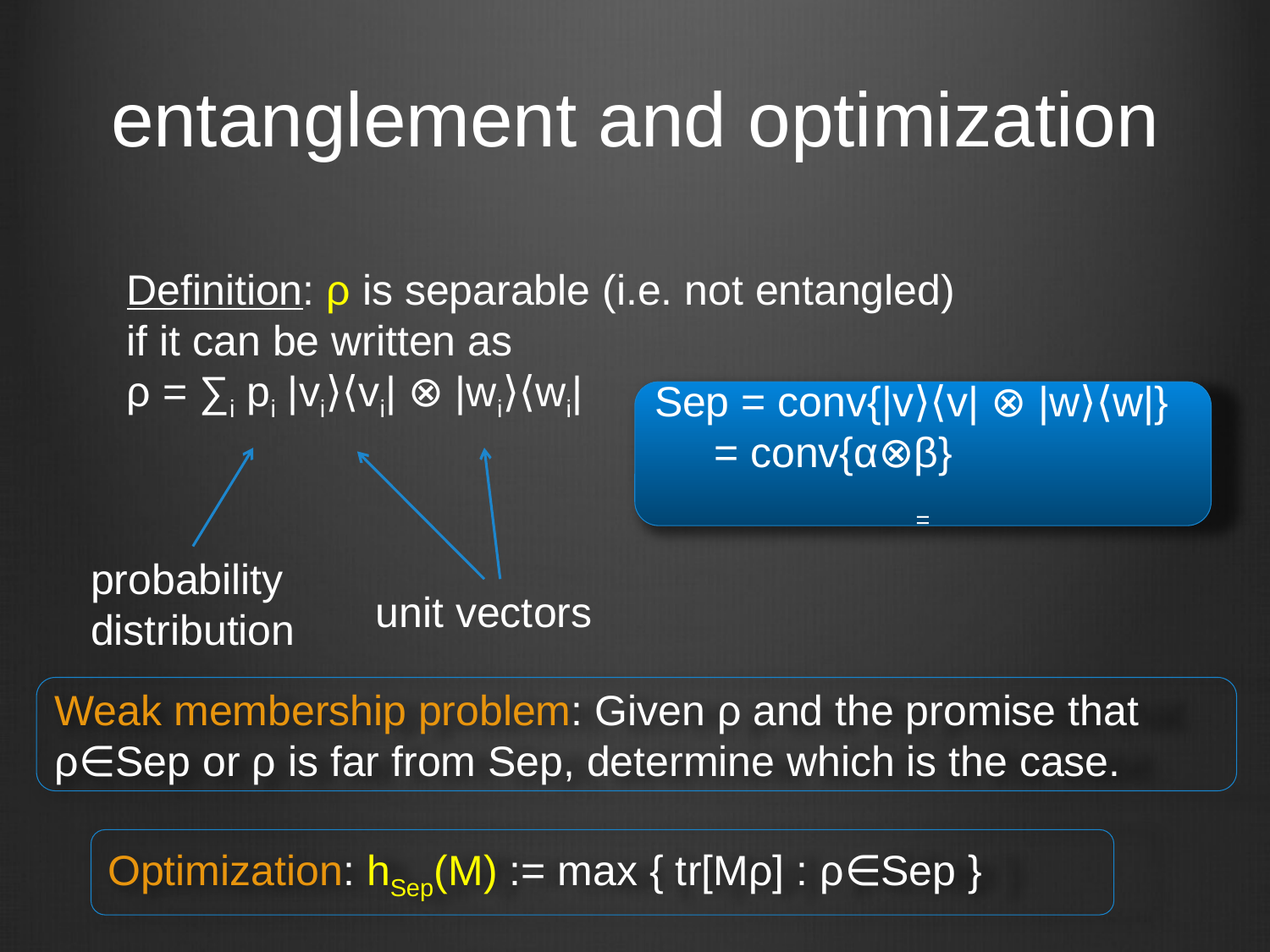

# entanglement and optimization
Definition: ρ is separable (i.e. not entangled)
if it can be written as
ρ = ∑i pi |vi⟩⟨vi| ⊗ |wi⟩⟨wi|
Sep = conv{|v⟩⟨v| ⊗ |w⟩⟨w|}
     = conv{α⊗β}
=
probability
distribution
unit vectors
Weak membership problem: Given ρ and the promise that
ρ∈Sep or ρ is far from Sep, determine which is the case.
Optimization: hSep(M) := max { tr[Mρ] : ρ∈Sep }